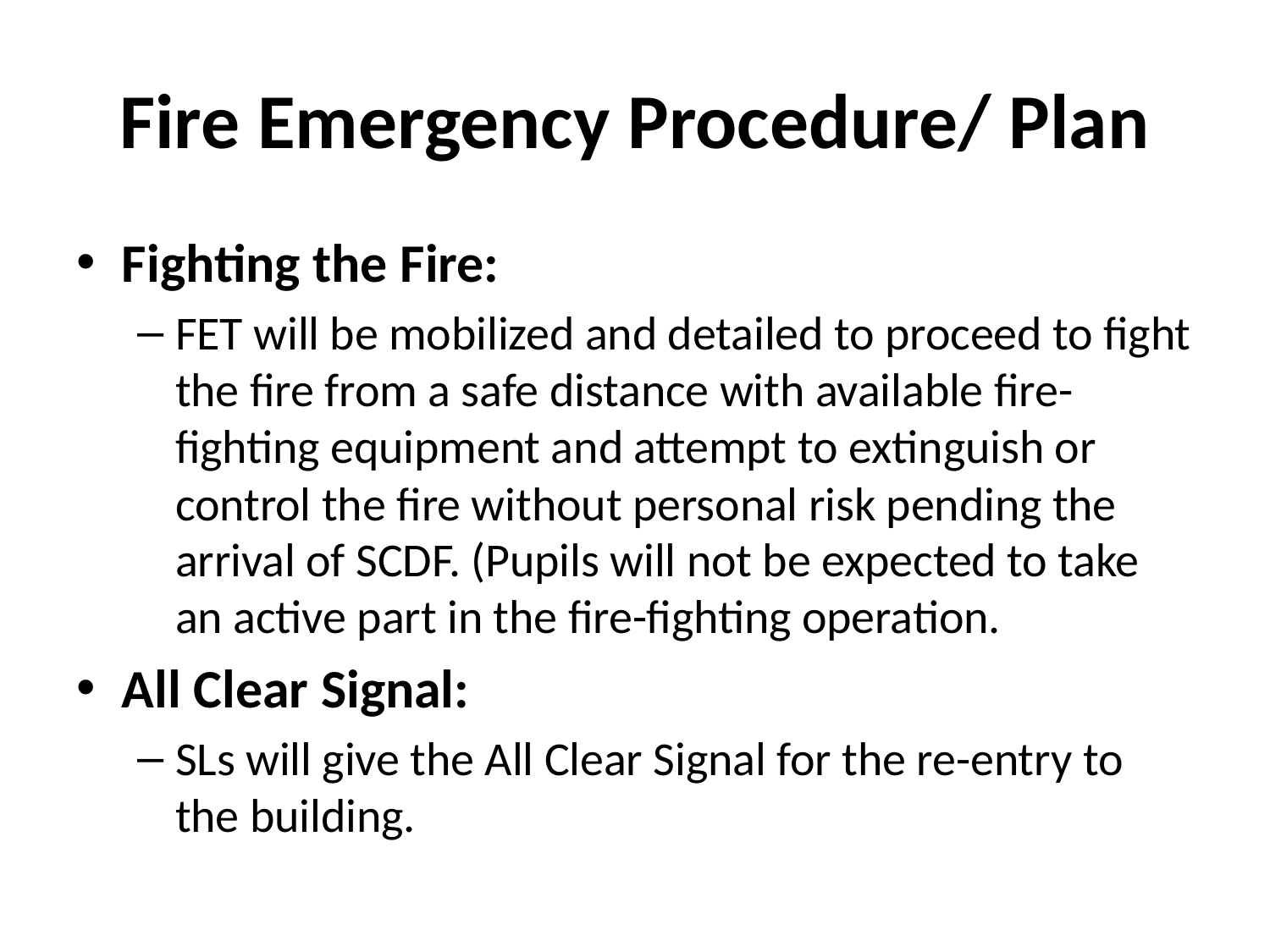

# Fire Emergency Procedure/ Plan
Fighting the Fire:
FET will be mobilized and detailed to proceed to fight the fire from a safe distance with available fire-fighting equipment and attempt to extinguish or control the fire without personal risk pending the arrival of SCDF. (Pupils will not be expected to take an active part in the fire-fighting operation.
All Clear Signal:
SLs will give the All Clear Signal for the re-entry to the building.